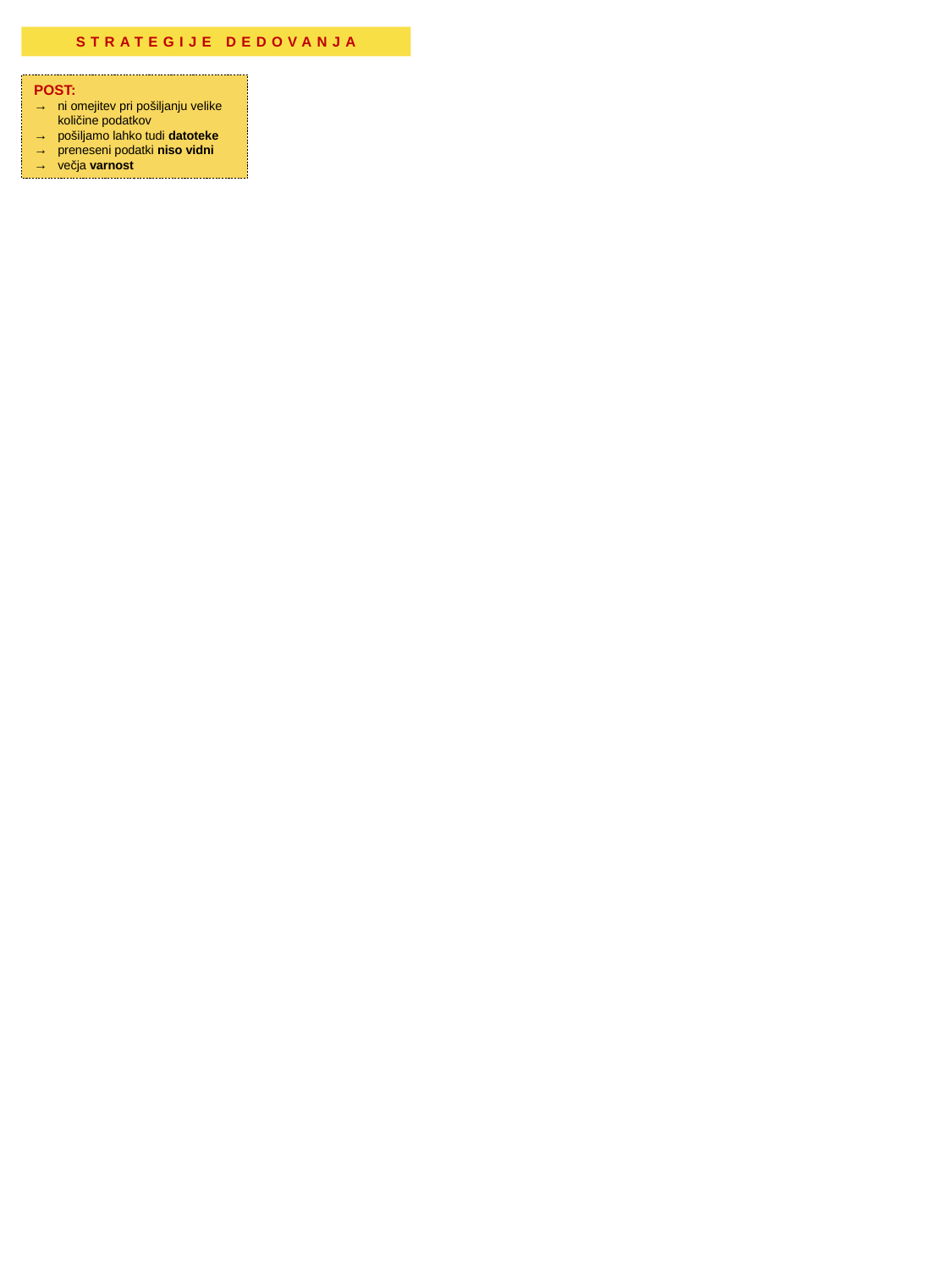

STRATEGIJE DEDOVANJA
POST:
ni omejitev pri pošiljanju velike količine podatkov
pošiljamo lahko tudi datoteke
preneseni podatki niso vidni
večja varnost